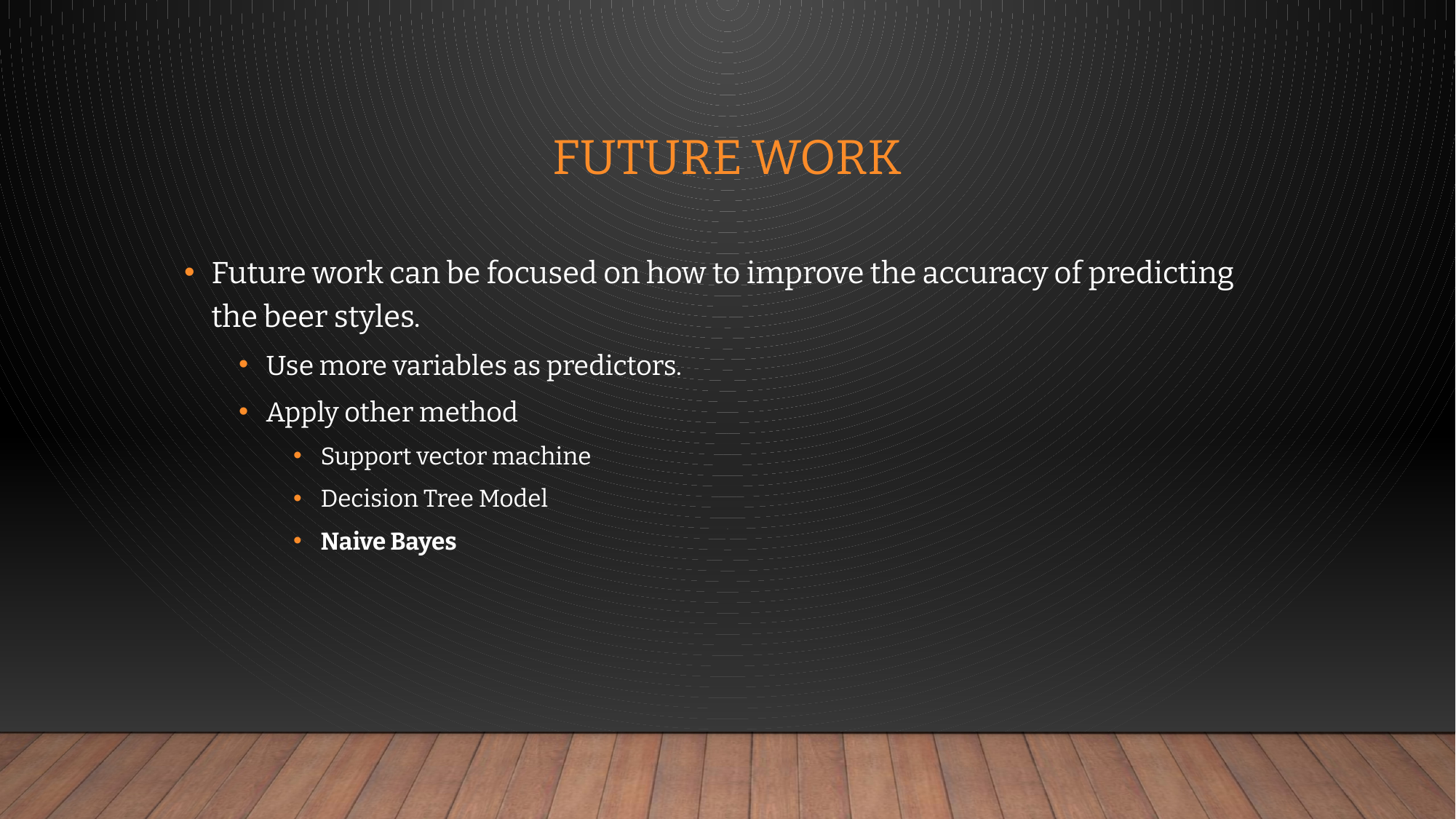

# Future work
Future work can be focused on how to improve the accuracy of predicting the beer styles.
Use more variables as predictors.
Apply other method
Support vector machine
Decision Tree Model
Naive Bayes